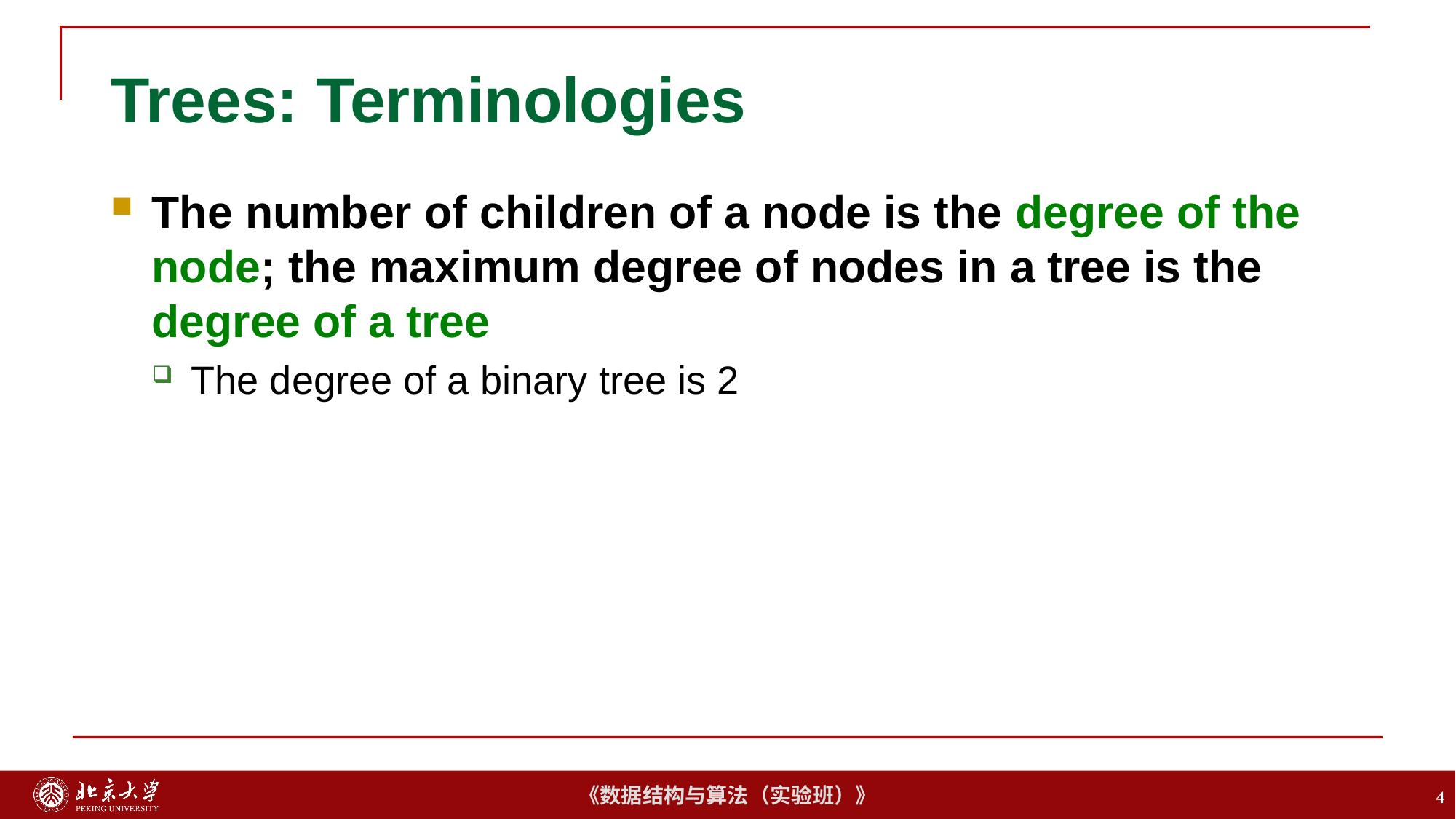

# Trees: Terminologies
The number of children of a node is the degree of the node; the maximum degree of nodes in a tree is the degree of a tree
The degree of a binary tree is 2
4